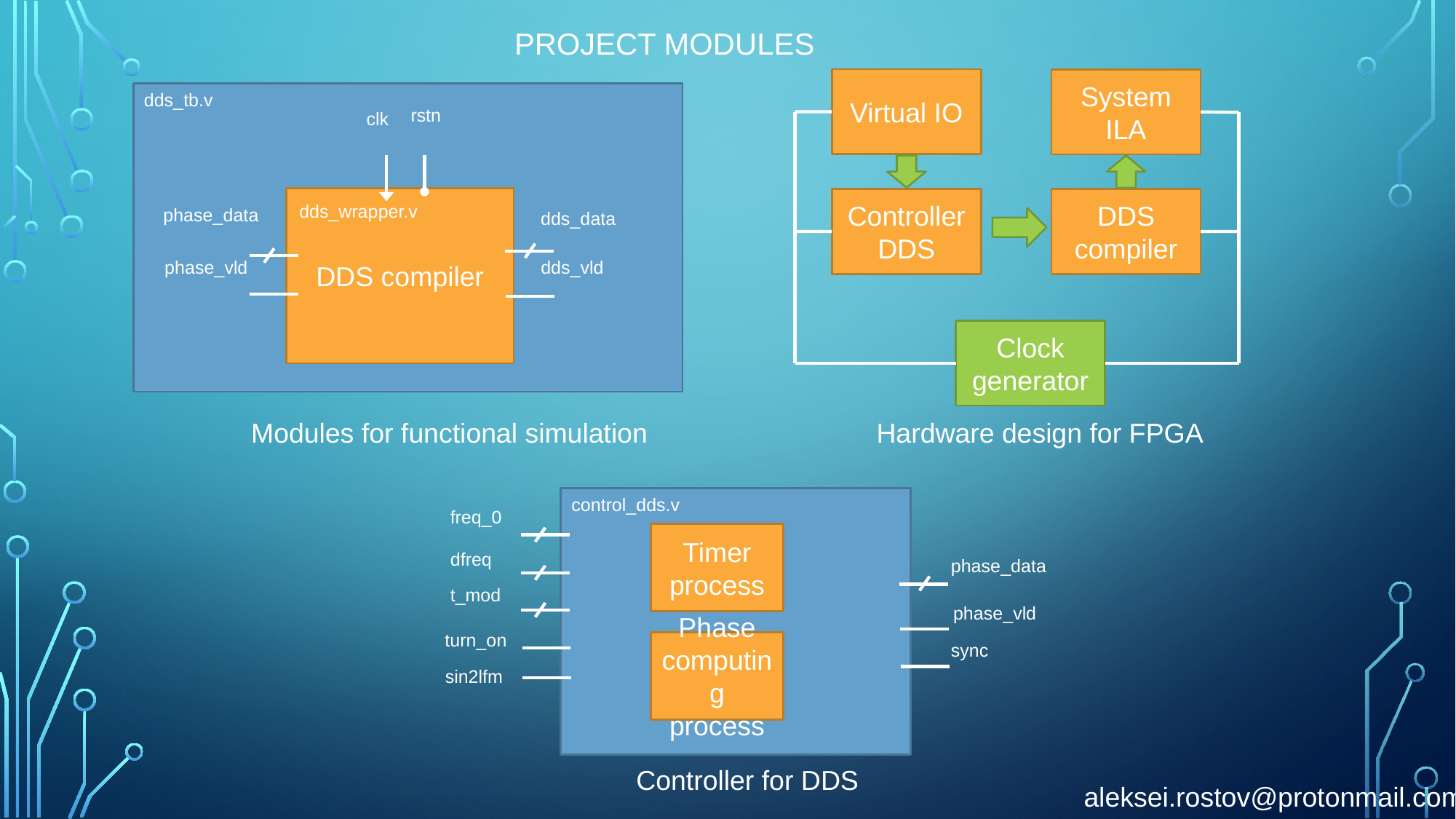

# PROJECT MODULES
Virtual IO
System ILA

Controller DDS
DDS compiler

Clock generator

dds_tb.v
rstn
clk
DDS compiler
phase_data
dds_data
phase_vld
dds_vld
dds_wrapper.v
Modules for functional simulation
Hardware design for FPGA

control_dds.v
freq_0
Timer process
dfreq
phase_data
t_mod
phase_vld
turn_on
Phase computing process
sync
sin2lfm
Controller for DDS
aleksei.rostov@protonmail.com